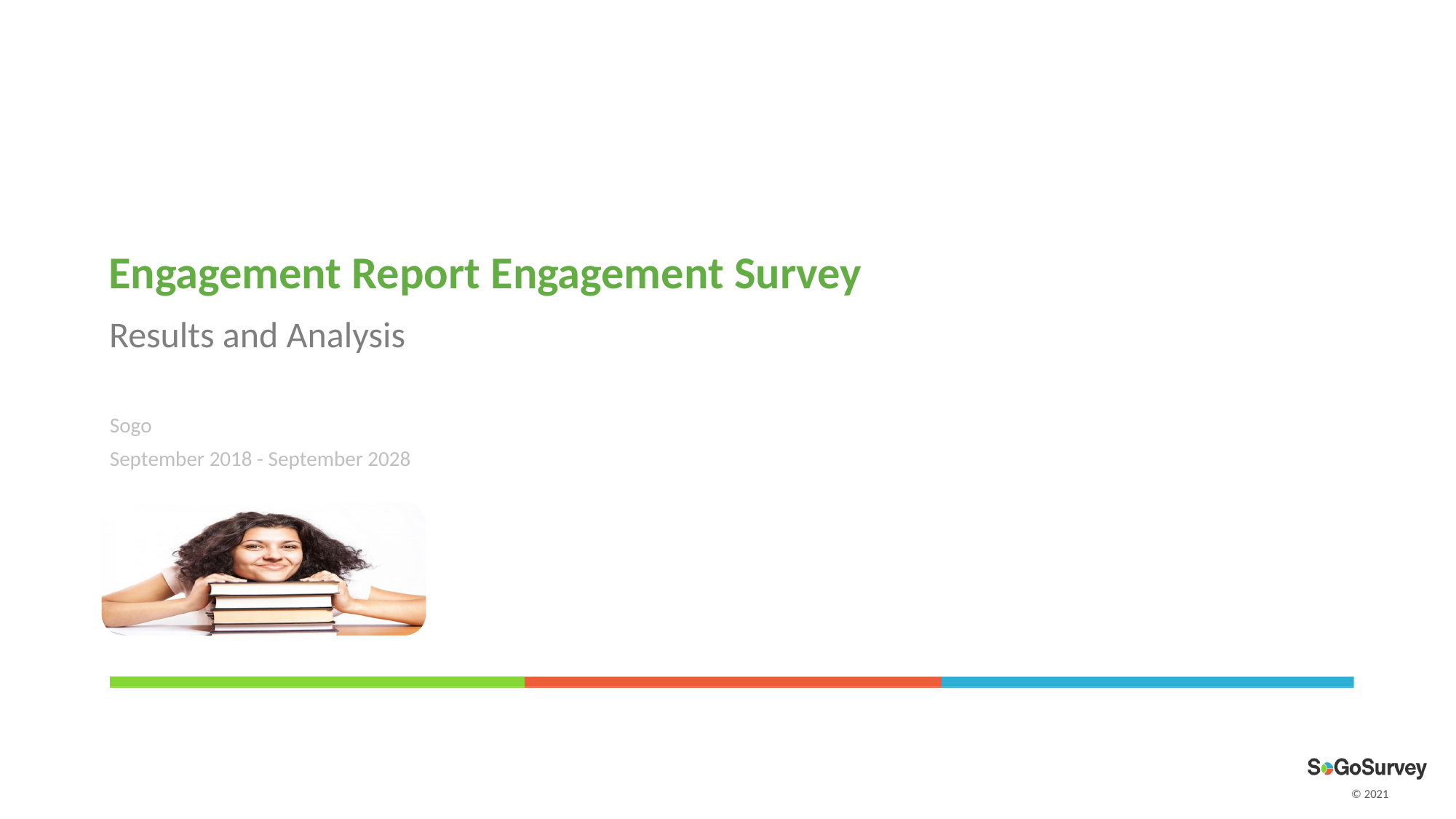

Engagement Report Engagement Survey
Sogo
September 2018 - September 2028